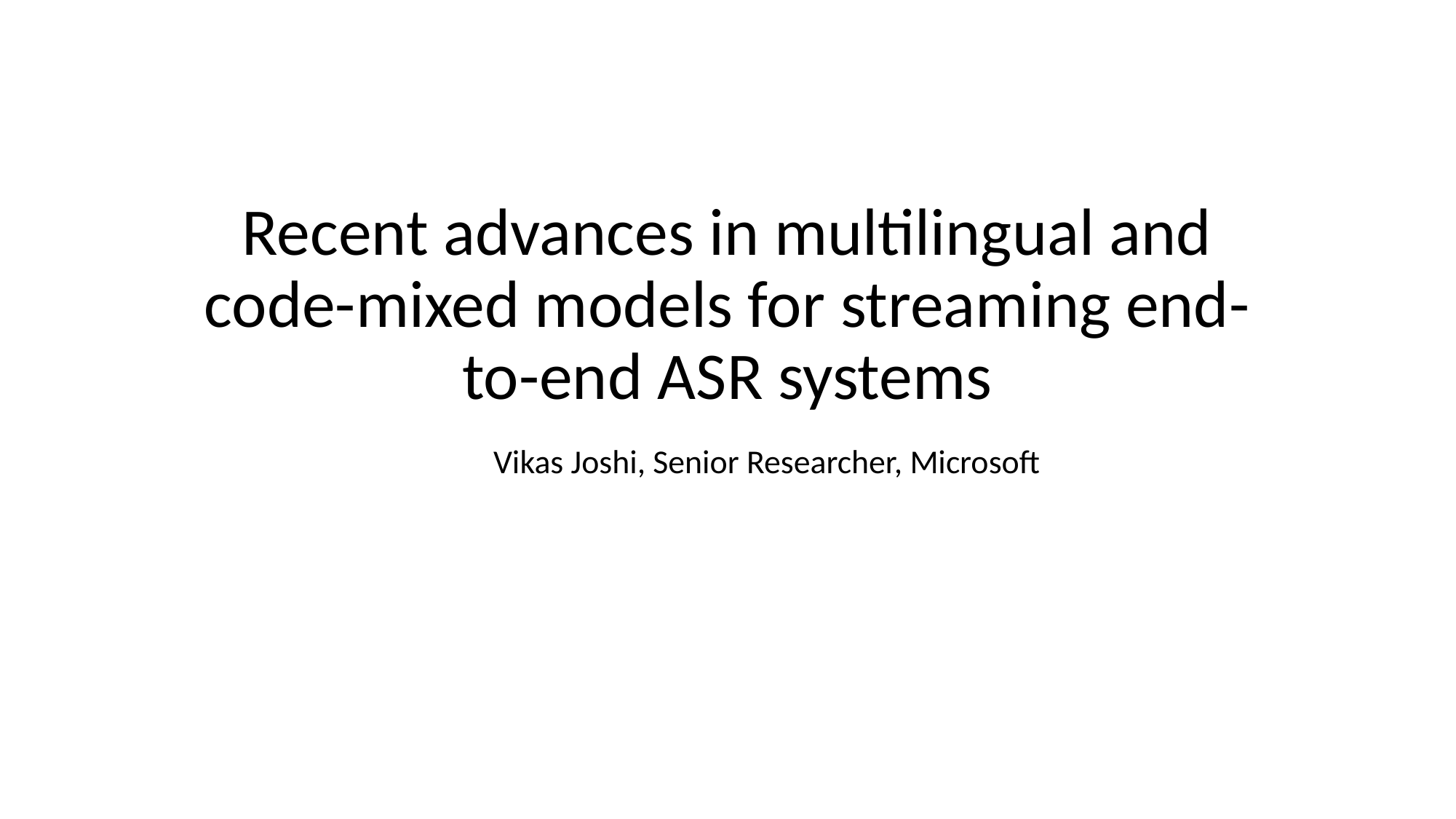

# Recent advances in multilingual and code-mixed models for streaming end-to-end ASR systems
Vikas Joshi, Senior Researcher, Microsoft